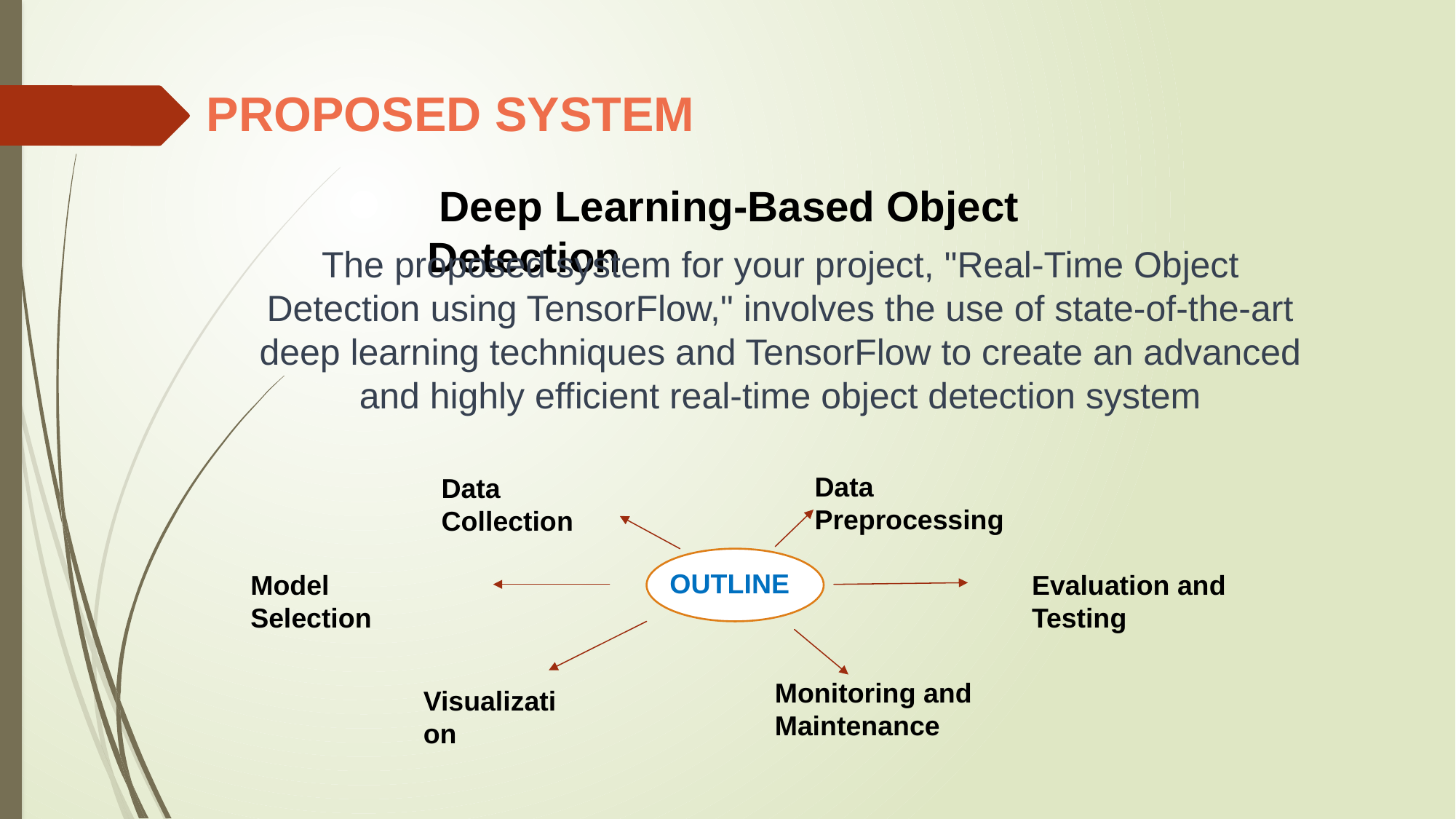

PROPOSED SYSTEM
 Deep Learning-Based Object Detection
The proposed system for your project, "Real-Time Object Detection using TensorFlow," involves the use of state-of-the-art deep learning techniques and TensorFlow to create an advanced and highly efficient real-time object detection system
Data Preprocessing
Data Collection

OUTLINE
Model Selection
Evaluation and Testing
Monitoring and Maintenance
Visualization